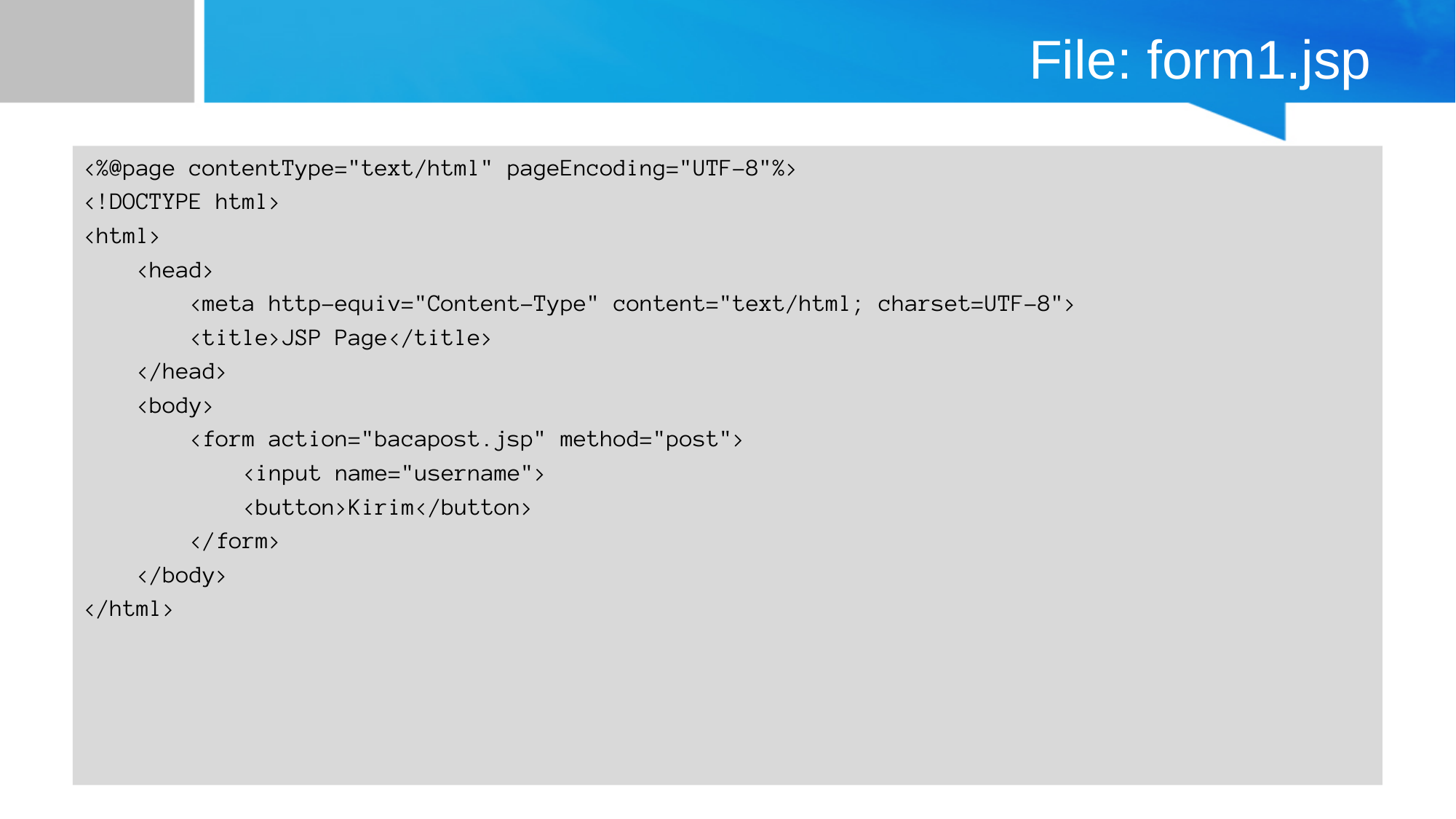

# File: form1.jsp
<%@page contentType="text/html" pageEncoding="UTF-8"%>
<!DOCTYPE html>
<html>
    <head>
        <meta http-equiv="Content-Type" content="text/html; charset=UTF-8">
        <title>JSP Page</title>
    </head>
    <body>
        <form action="bacapost.jsp" method="post">
            <input name="username">
            <button>Kirim</button>
        </form>
    </body>
</html>